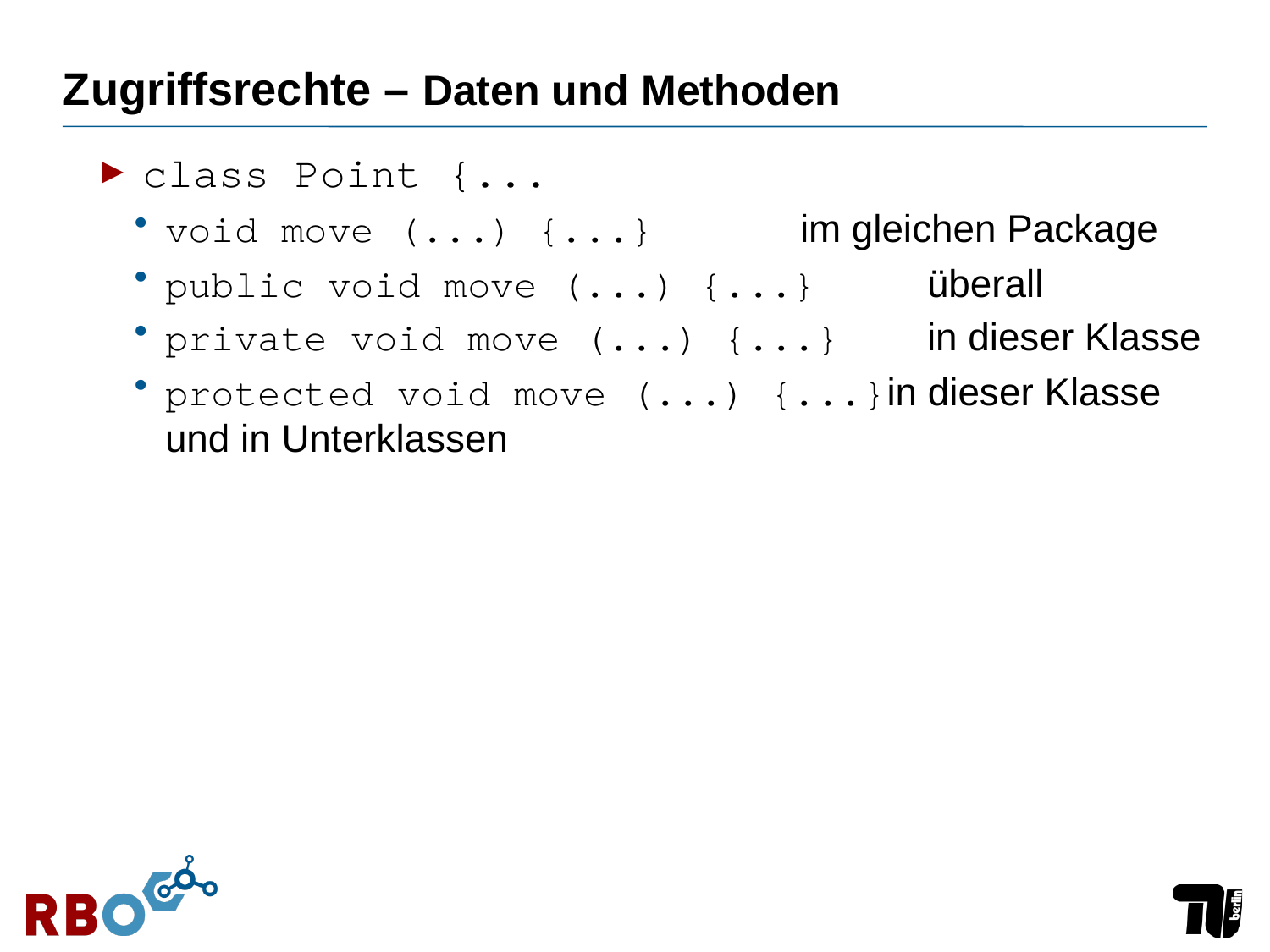

# Zugriffsrechte – Daten und Methoden
class Point {...
void move (...) {...}		im gleichen Package
public void move (...) {...}	überall
private void move (...) {...}	in dieser Klasse
protected void move (...) {...}in dieser Klasse und in Unterklassen